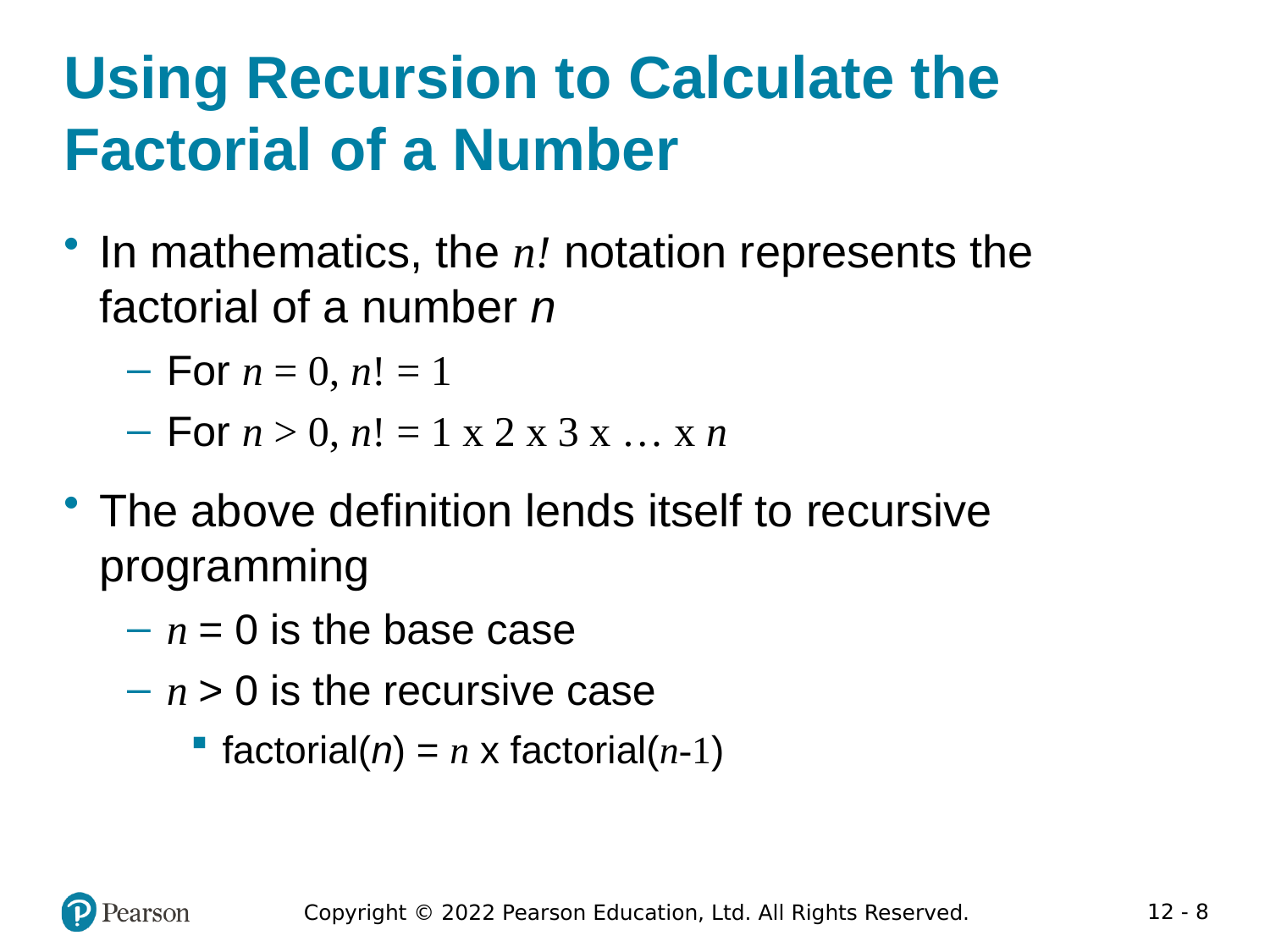

# Using Recursion to Calculate the Factorial of a Number
In mathematics, the n! notation represents the factorial of a number n
For n = 0, n! = 1
For n > 0, n! = 1 x 2 x 3 x … x n
The above definition lends itself to recursive programming
n = 0 is the base case
n > 0 is the recursive case
factorial(n) = n x factorial(n-1)